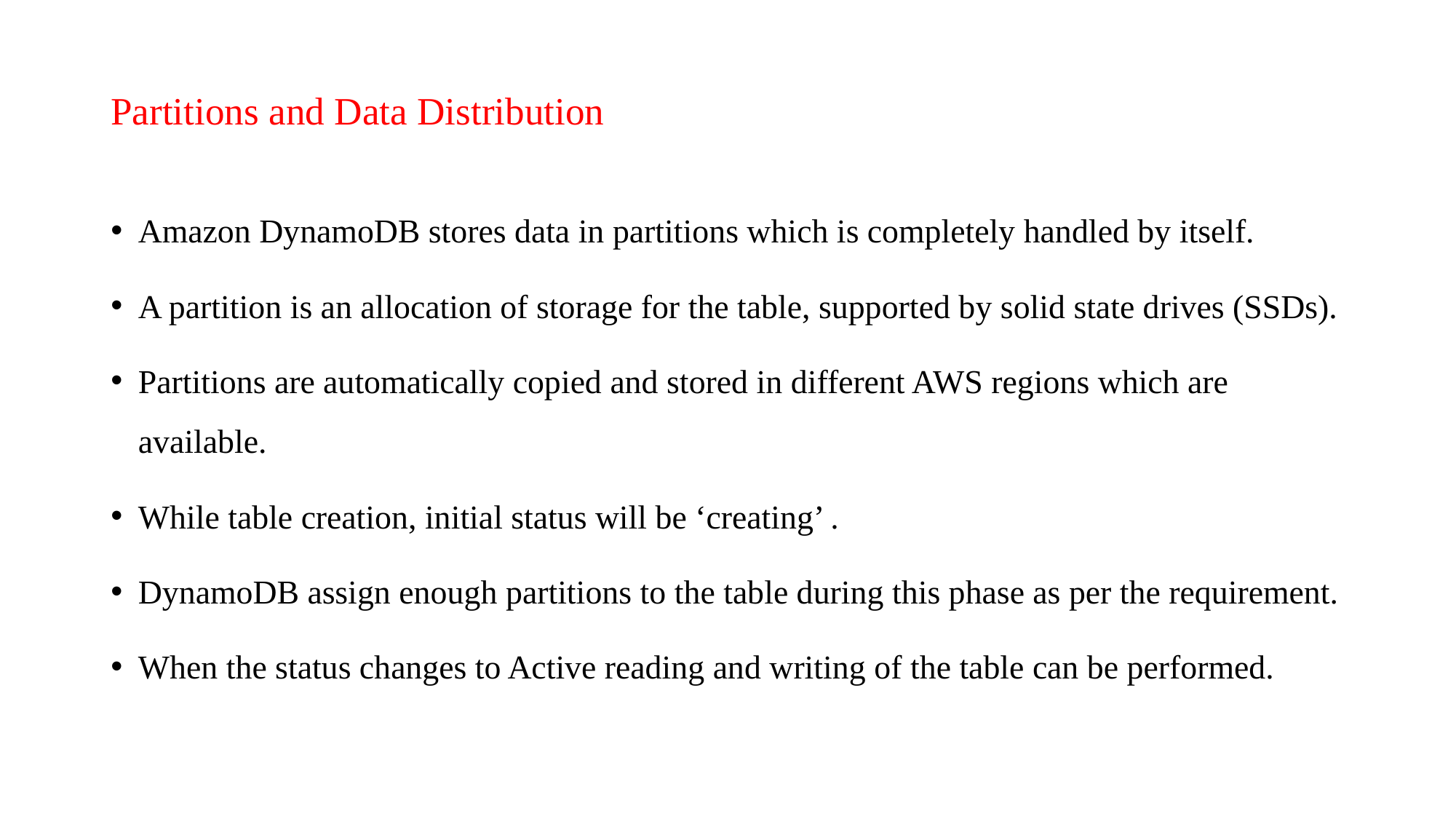

# Partitions and Data Distribution
Amazon DynamoDB stores data in partitions which is completely handled by itself.
A partition is an allocation of storage for the table, supported by solid state drives (SSDs).
Partitions are automatically copied and stored in different AWS regions which are available.
While table creation, initial status will be ‘creating’ .
DynamoDB assign enough partitions to the table during this phase as per the requirement.
When the status changes to Active reading and writing of the table can be performed.